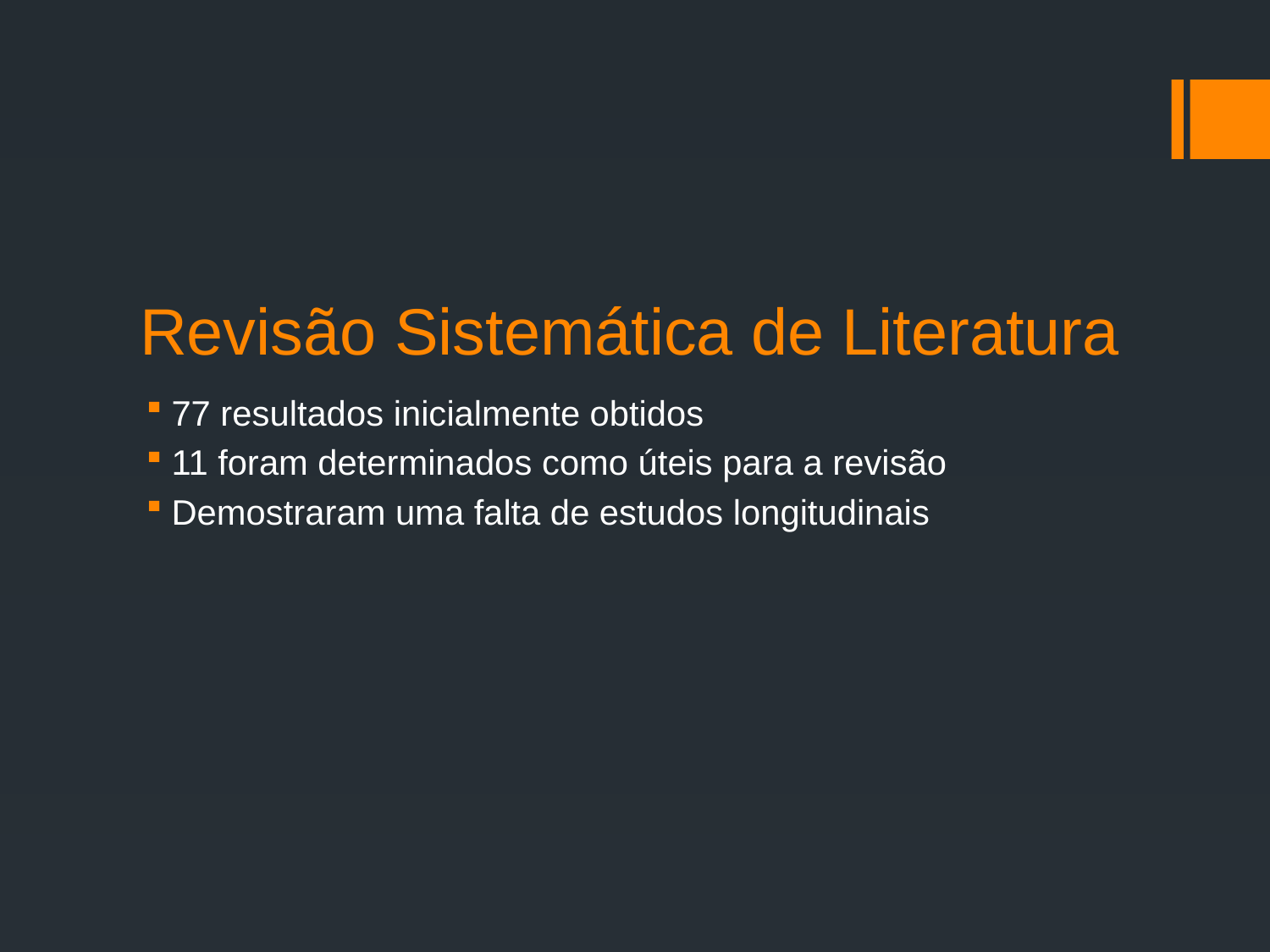

# Revisão Sistemática de Literatura
77 resultados inicialmente obtidos
11 foram determinados como úteis para a revisão
Demostraram uma falta de estudos longitudinais